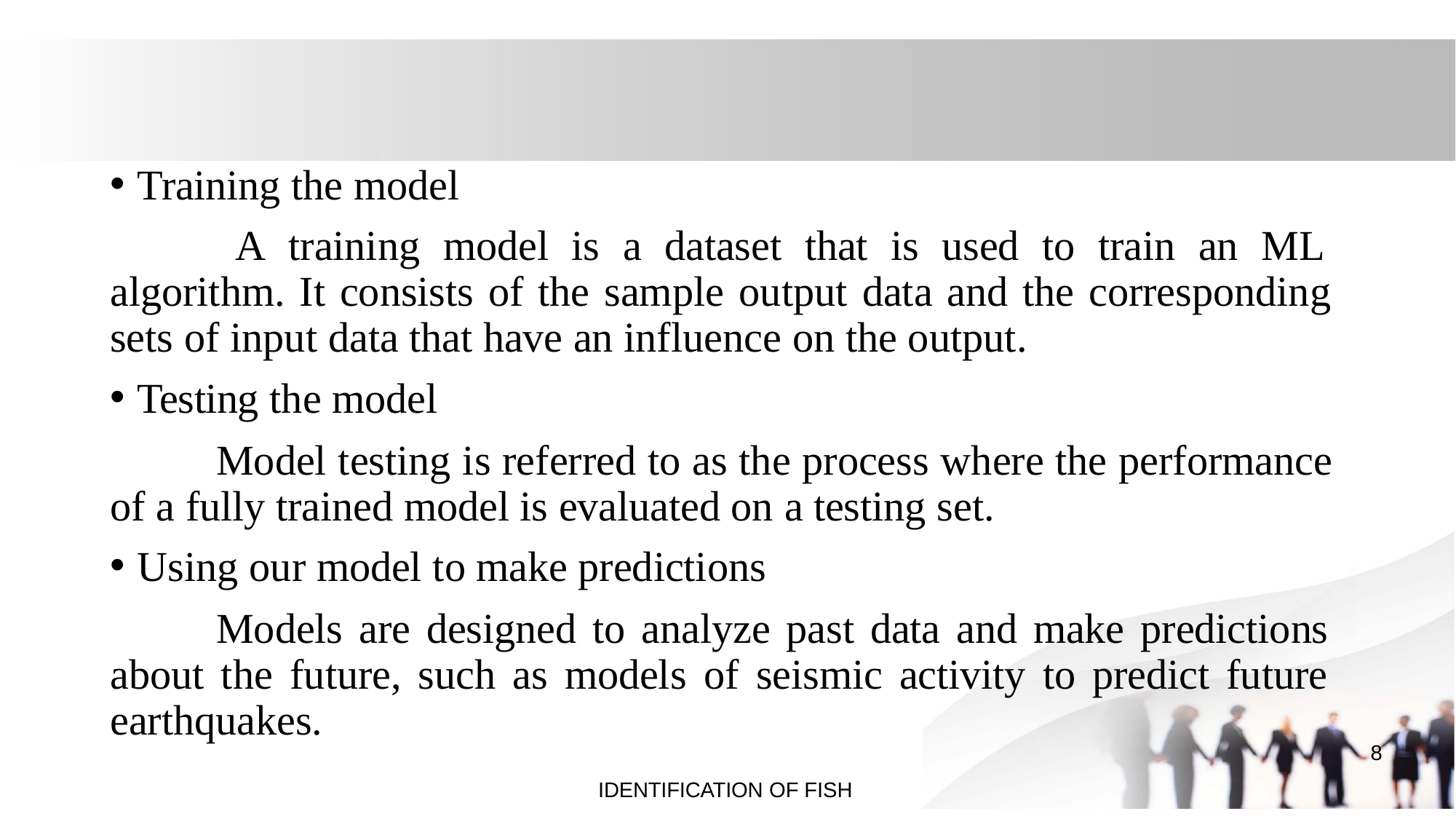

Training the model
A training model is a dataset that is used to train an ML  algorithm. It consists of the sample output data and the corresponding  sets of input data that have an influence on the output.
Testing the model
Model testing is referred to as the process where the performance  of a fully trained model is evaluated on a testing set.
Using our model to make predictions
Models are designed to analyze past data and make predictions  about the future, such as models of seismic activity to predict future  earthquakes.

8
IDENTIFICATION OF FISH